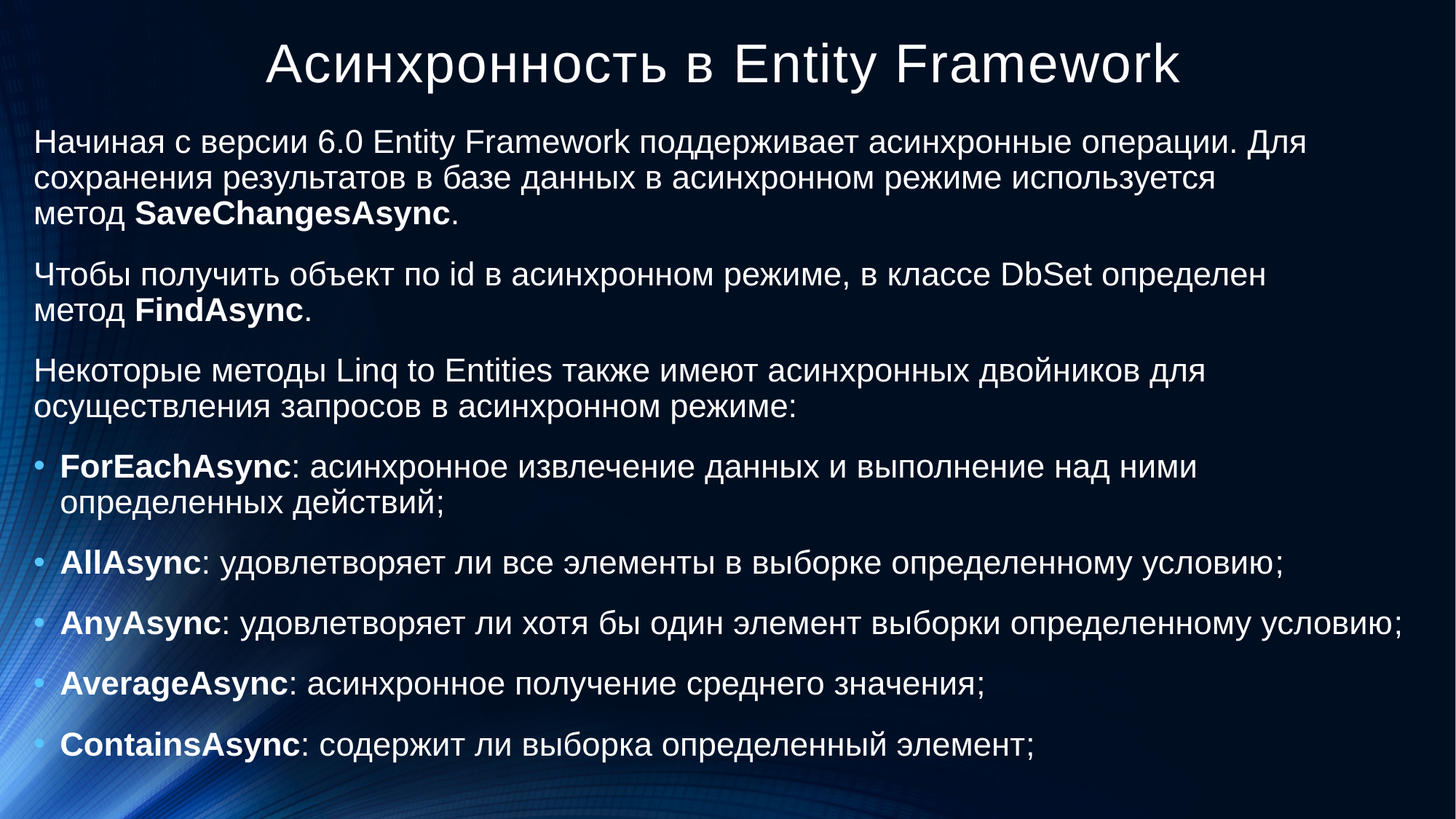

# Асинхронность в Entity Framework
Начиная с версии 6.0 Entity Framework поддерживает асинхронные операции. Для сохранения результатов в базе данных в асинхронном режиме используется метод SaveChangesAsync.
Чтобы получить объект по id в асинхронном режиме, в классе DbSet определен метод FindAsync.
Некоторые методы Linq to Entities также имеют асинхронных двойников для осуществления запросов в асинхронном режиме:
ForEachAsync: асинхронное извлечение данных и выполнение над ними определенных действий;
AllAsync: удовлетворяет ли все элементы в выборке определенному условию;
AnyAsync: удовлетворяет ли хотя бы один элемент выборки определенному условию;
AverageAsync: асинхронное получение среднего значения;
ContainsAsync: содержит ли выборка определенный элемент;